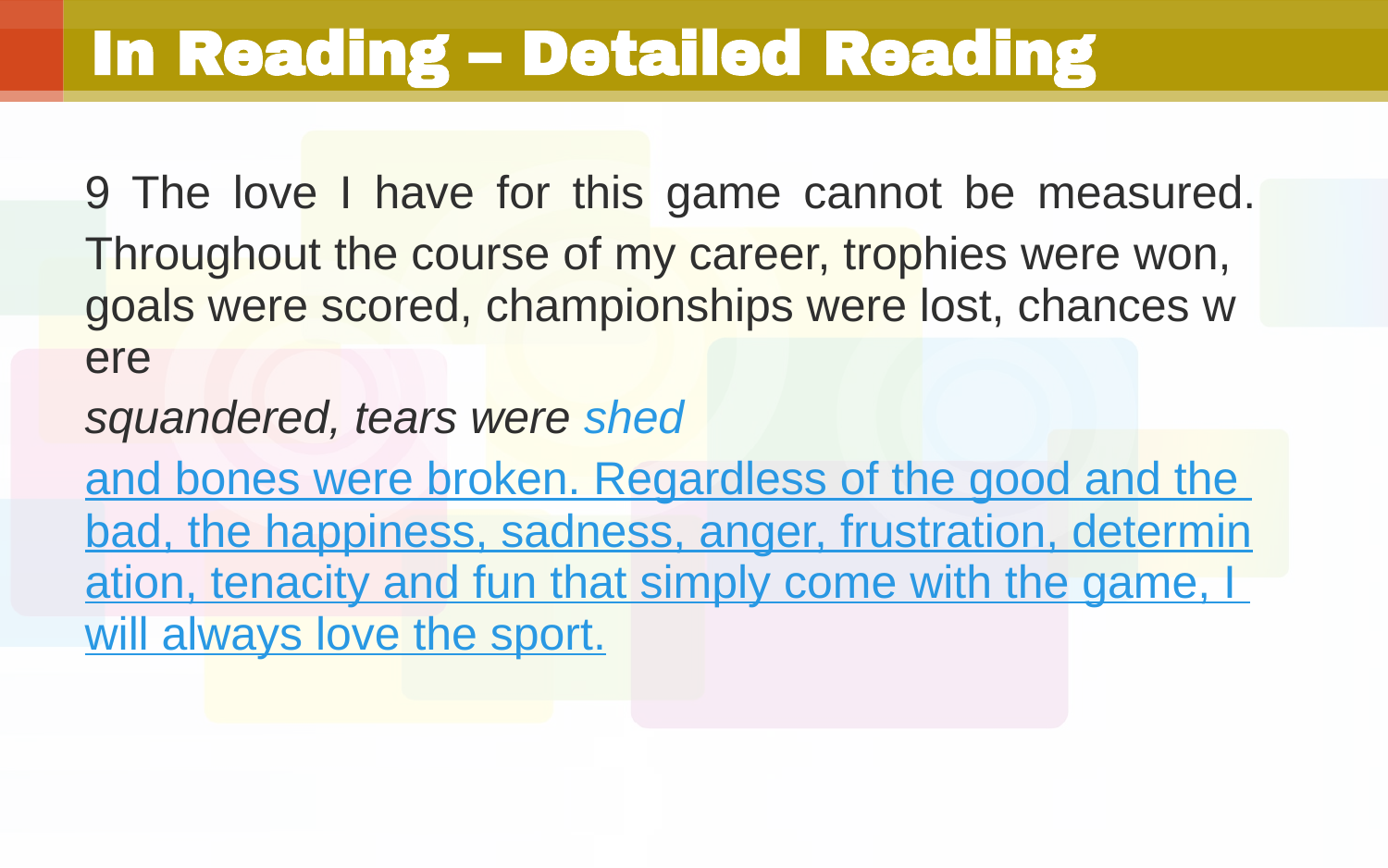

# In Reading – Detailed Reading
9 The love I have for this game cannot be measured. Throughout the course of my career, trophies were won, goals were scored, championships were lost, chances were squandered, tears were shed and bones were broken. Regardless of the good and the bad, the happiness, sadness, anger, frustration, determination, tenacity and fun that simply come with the game, I will always love the sport.